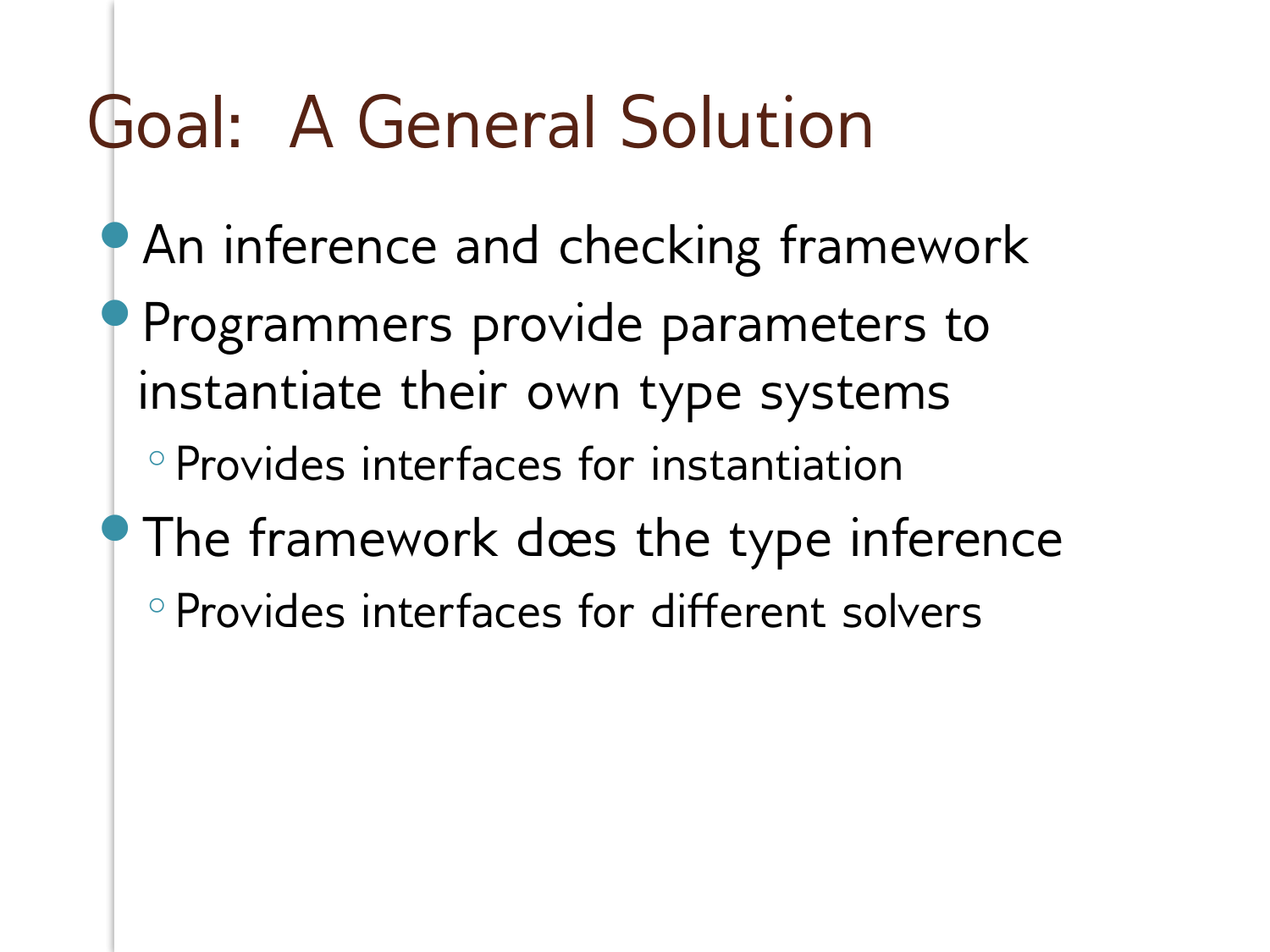

# Goal:  A General Solution
An inference and checking framework
Programmers provide parameters to instantiate their own type systems
Provides interfaces for instantiation
The framework does the type inference
Provides interfaces for different solvers